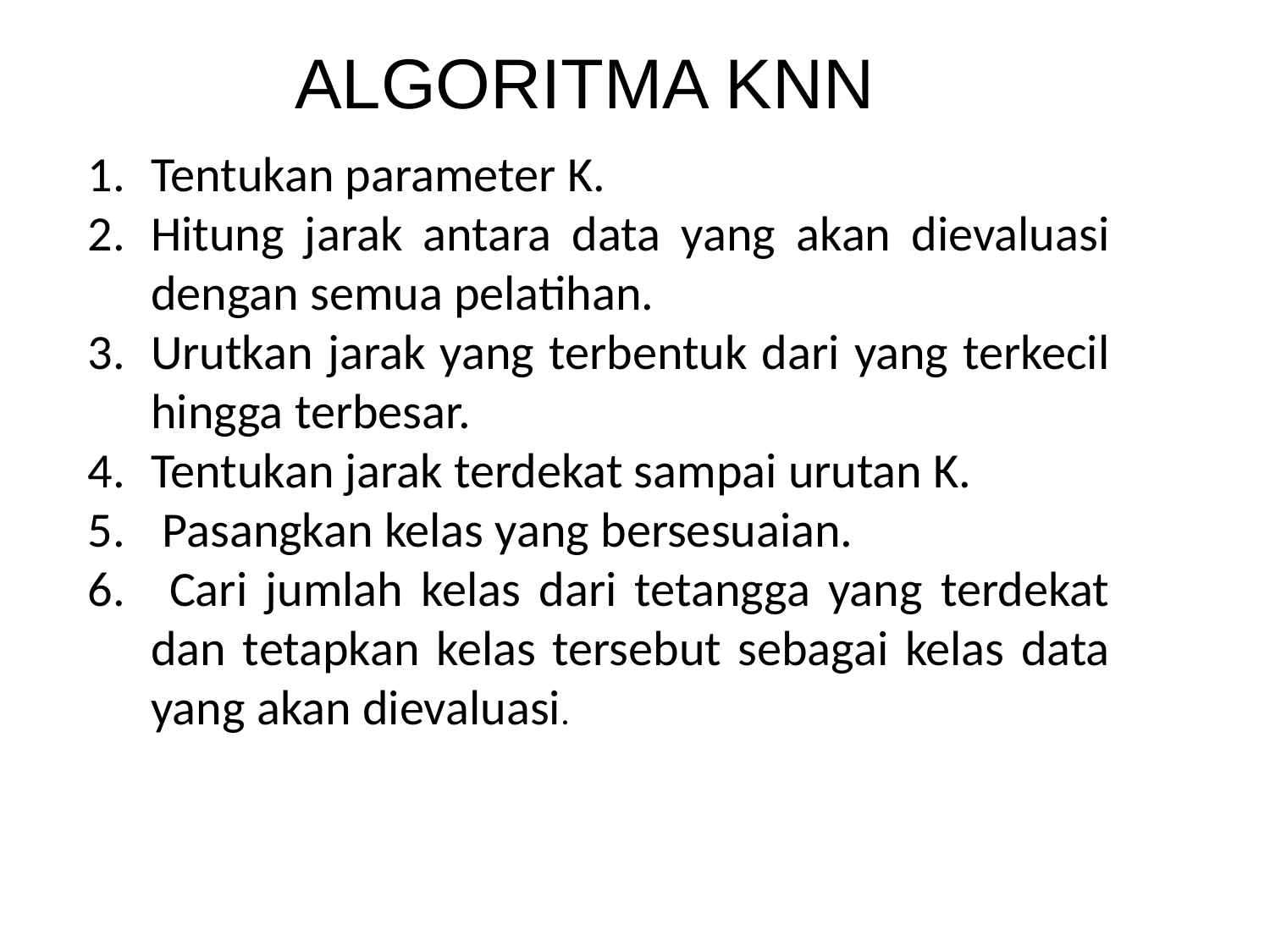

# ALGORITMA KNN
Tentukan parameter K.
Hitung jarak antara data yang akan dievaluasi dengan semua pelatihan.
Urutkan jarak yang terbentuk dari yang terkecil hingga terbesar.
Tentukan jarak terdekat sampai urutan K.
 Pasangkan kelas yang bersesuaian.
 Cari jumlah kelas dari tetangga yang terdekat dan tetapkan kelas tersebut sebagai kelas data yang akan dievaluasi.